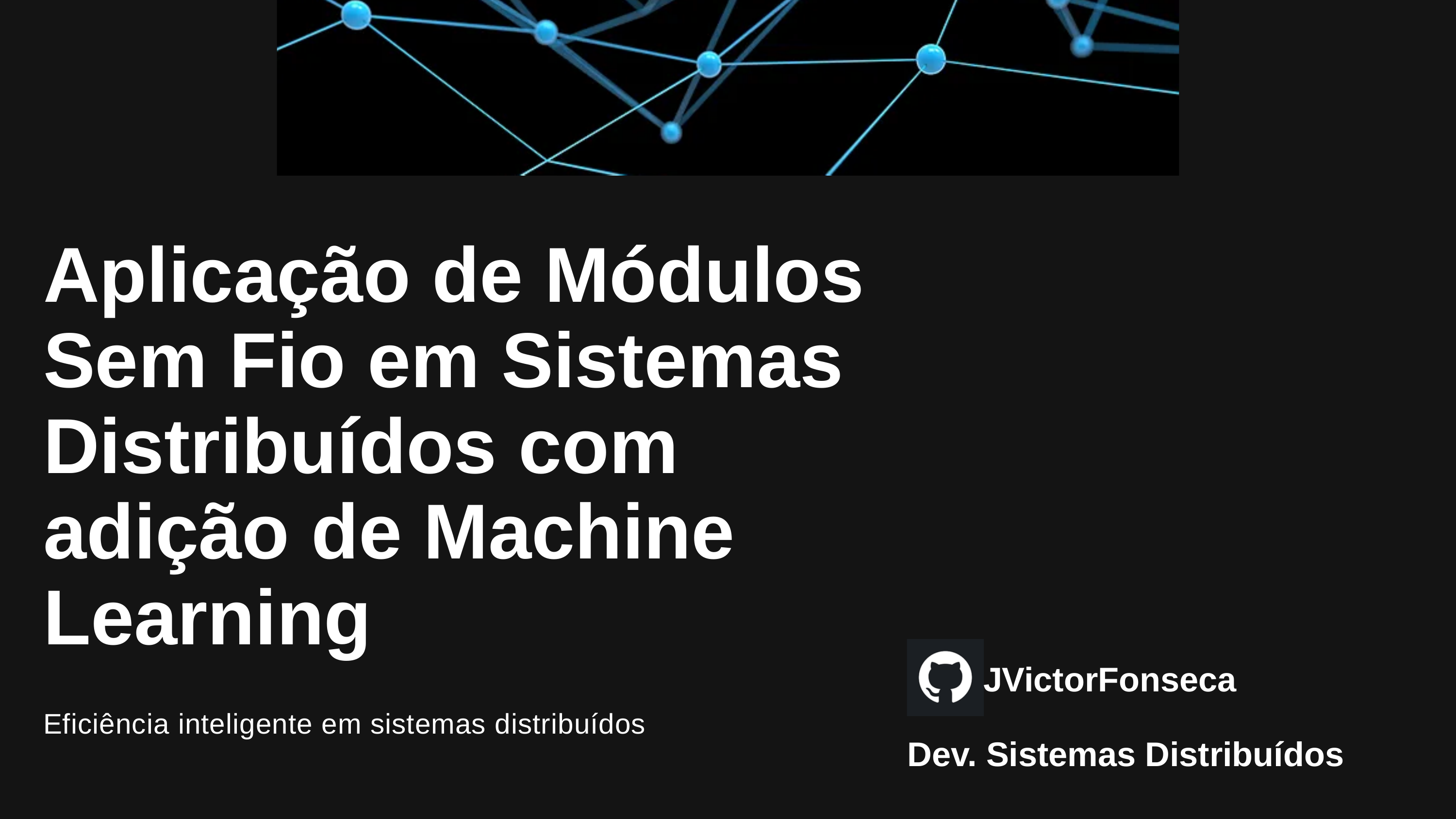

Aplicação de Módulos Sem Fio em Sistemas Distribuídos com adição de Machine Learning
Eficiência inteligente em sistemas distribuídos

        JVictorFonseca

Dev. Sistemas Distribuídos